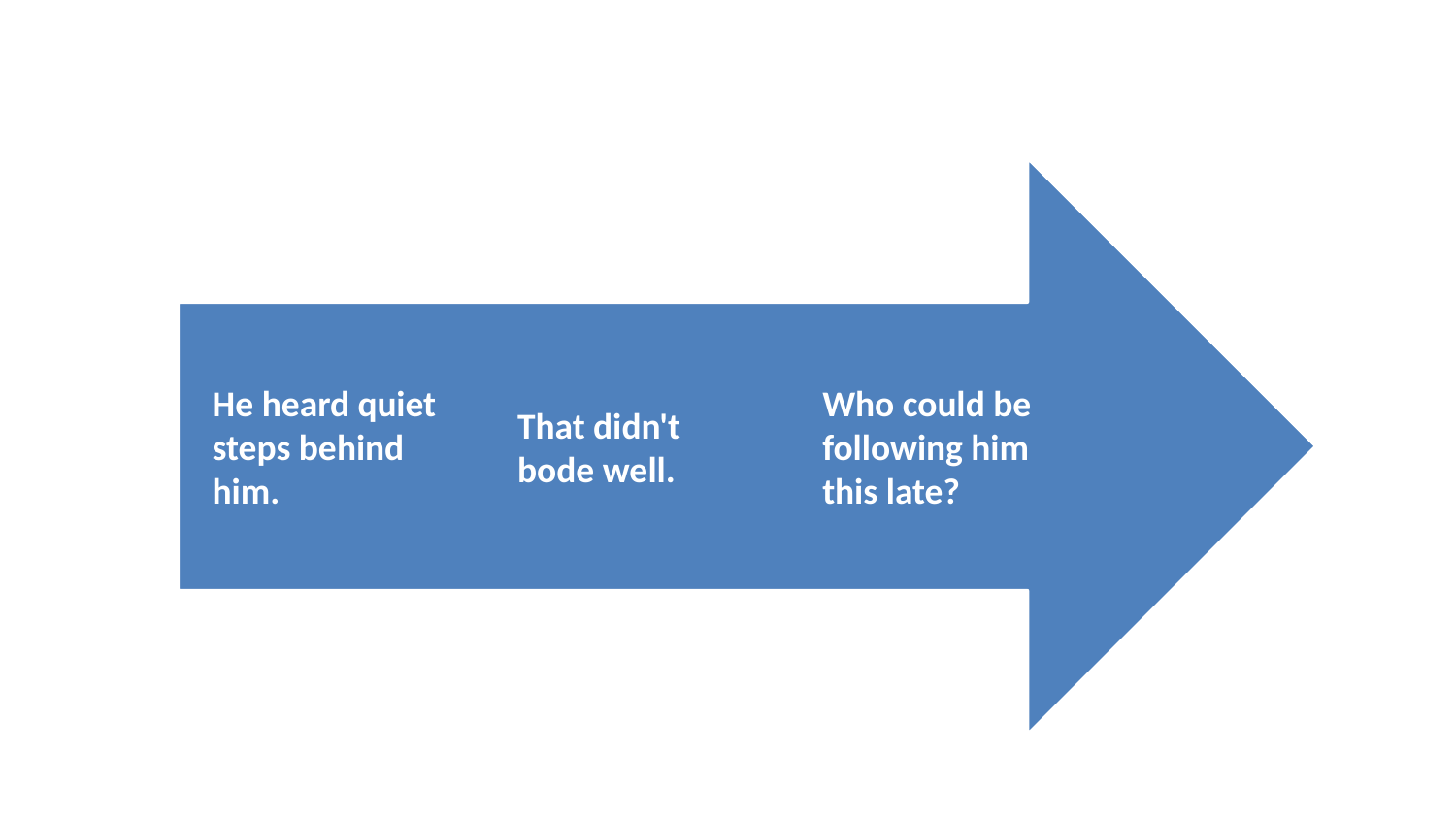

He heard quiet steps behind him.
That didn't bode well.
Who could be following him this late?